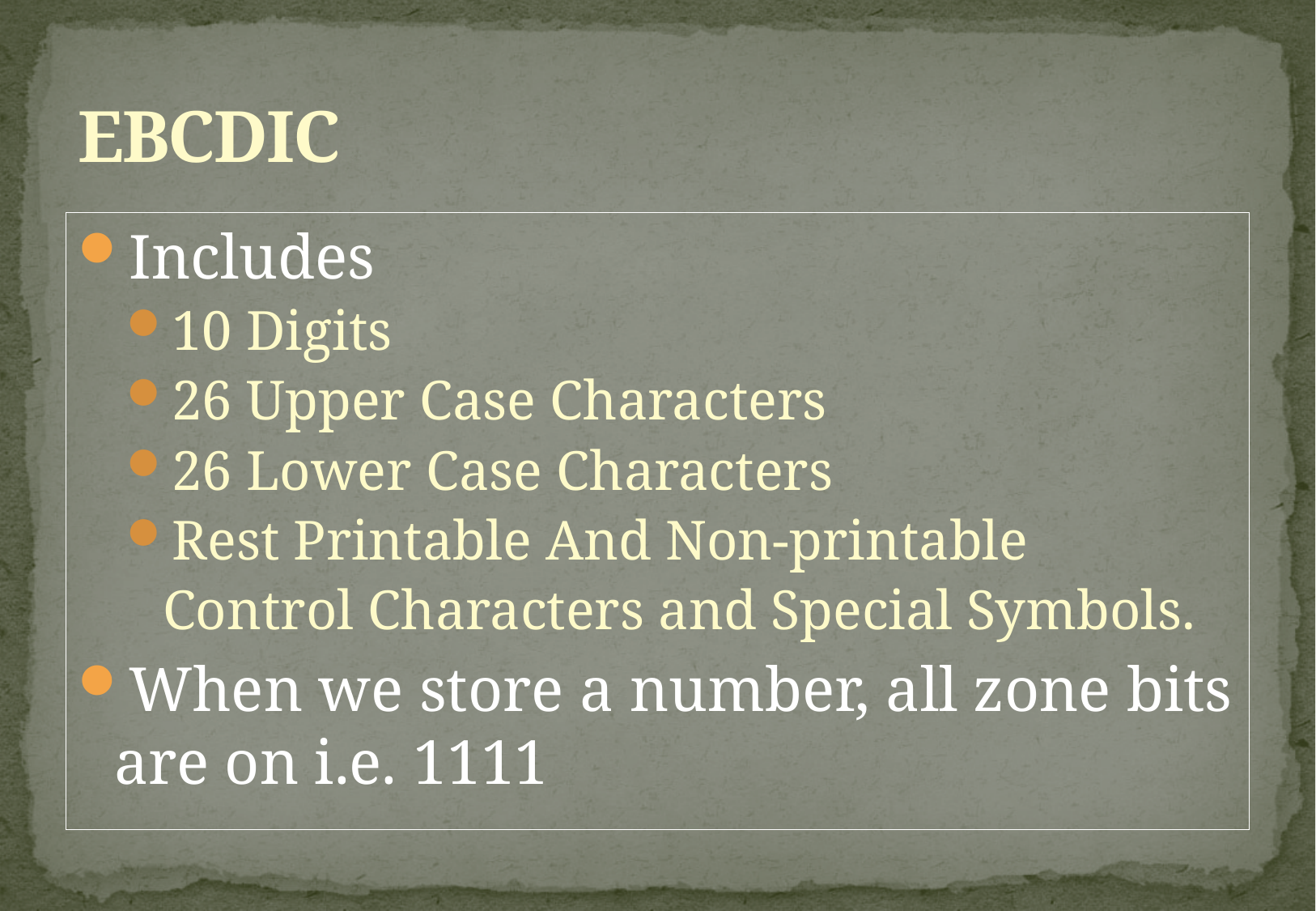

# EBCDIC
Includes
10 Digits
26 Upper Case Characters
26 Lower Case Characters
Rest Printable And Non-printable
	Control Characters and Special Symbols.
When we store a number, all zone bits are on i.e. 1111